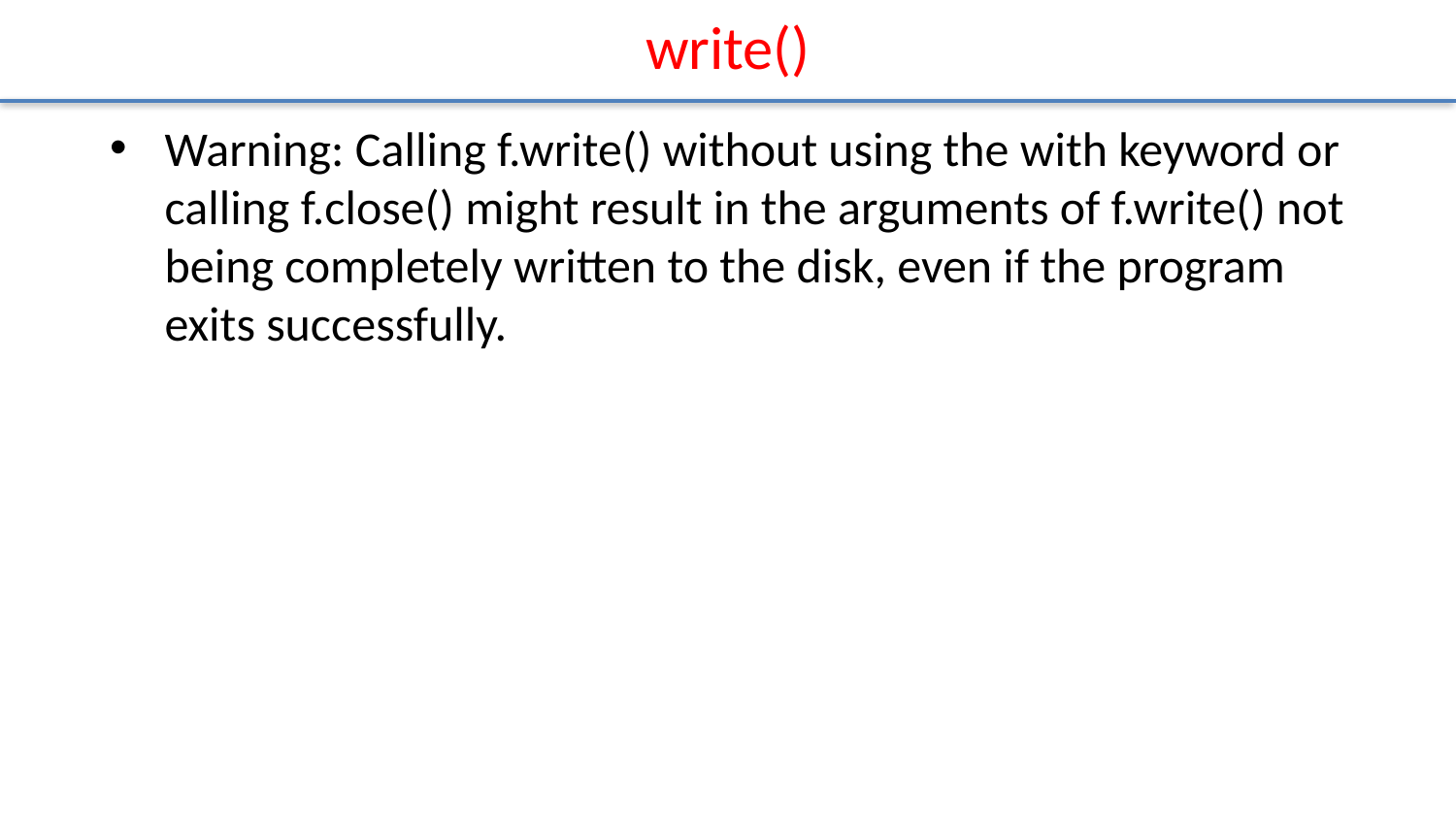

# write()
Warning: Calling f.write() without using the with keyword or calling f.close() might result in the arguments of f.write() not being completely written to the disk, even if the program exits successfully.